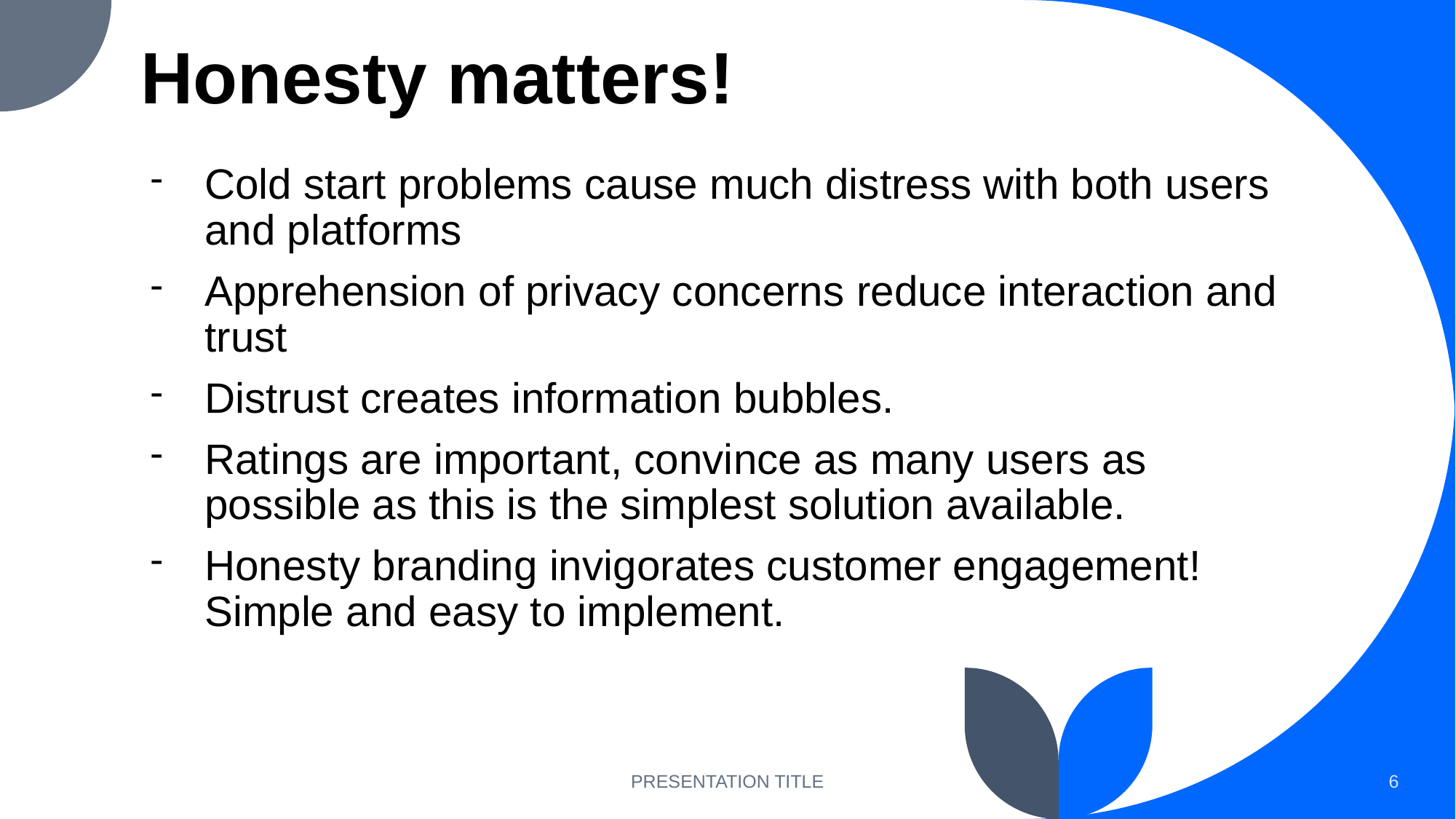

# Honesty matters!
Cold start problems cause much distress with both users and platforms
Apprehension of privacy concerns reduce interaction and trust
Distrust creates information bubbles.
Ratings are important, convince as many users as possible as this is the simplest solution available.
Honesty branding invigorates customer engagement! Simple and easy to implement.

PRESENTATION TITLE
6